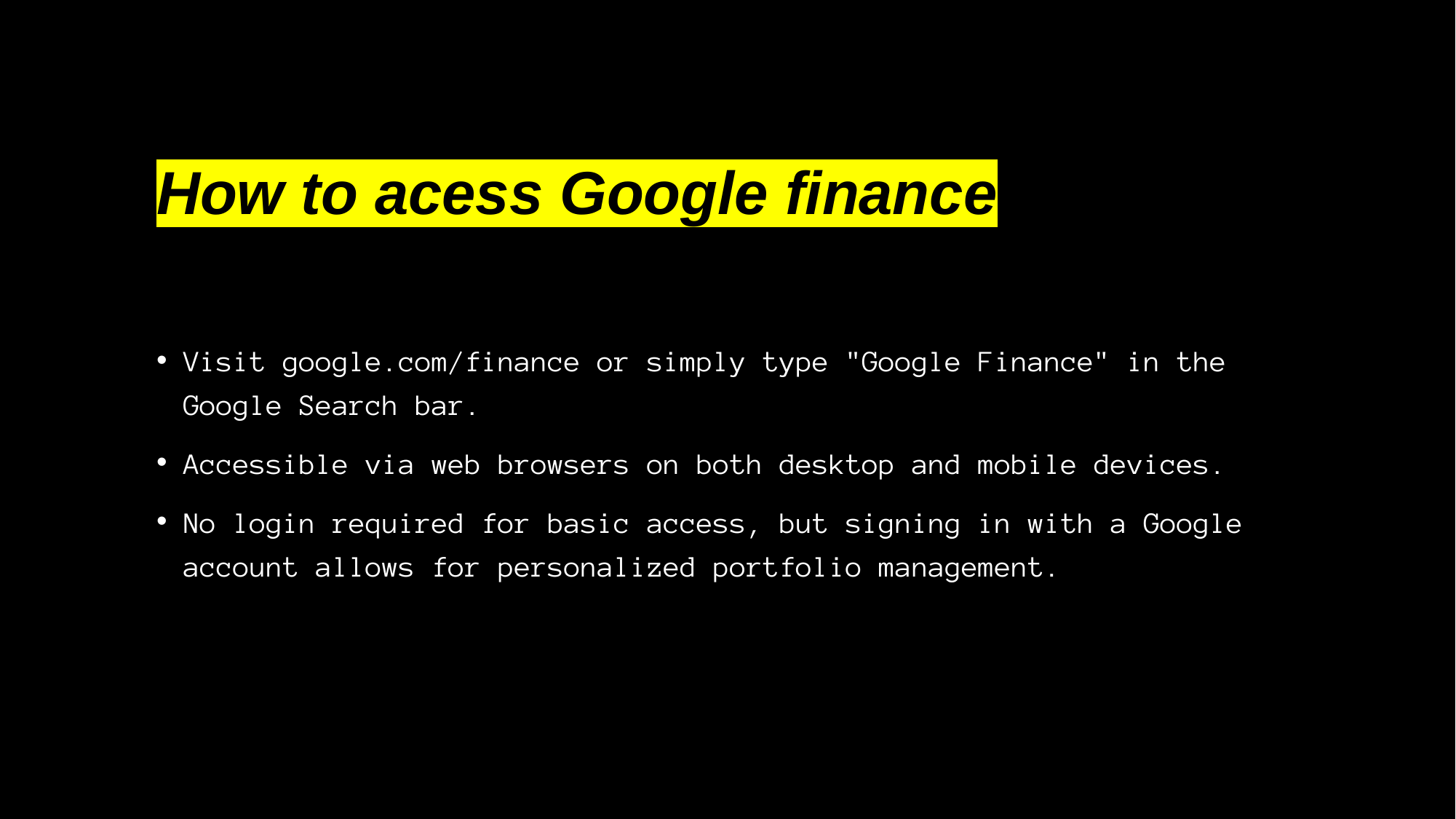

# How to acess Google finance

Visit google.com/finance or simply type "Google Finance" in the Google Search bar.
Accessible via web browsers on both desktop and mobile devices.
No login required for basic access, but signing in with a Google account allows for personalized portfolio management.